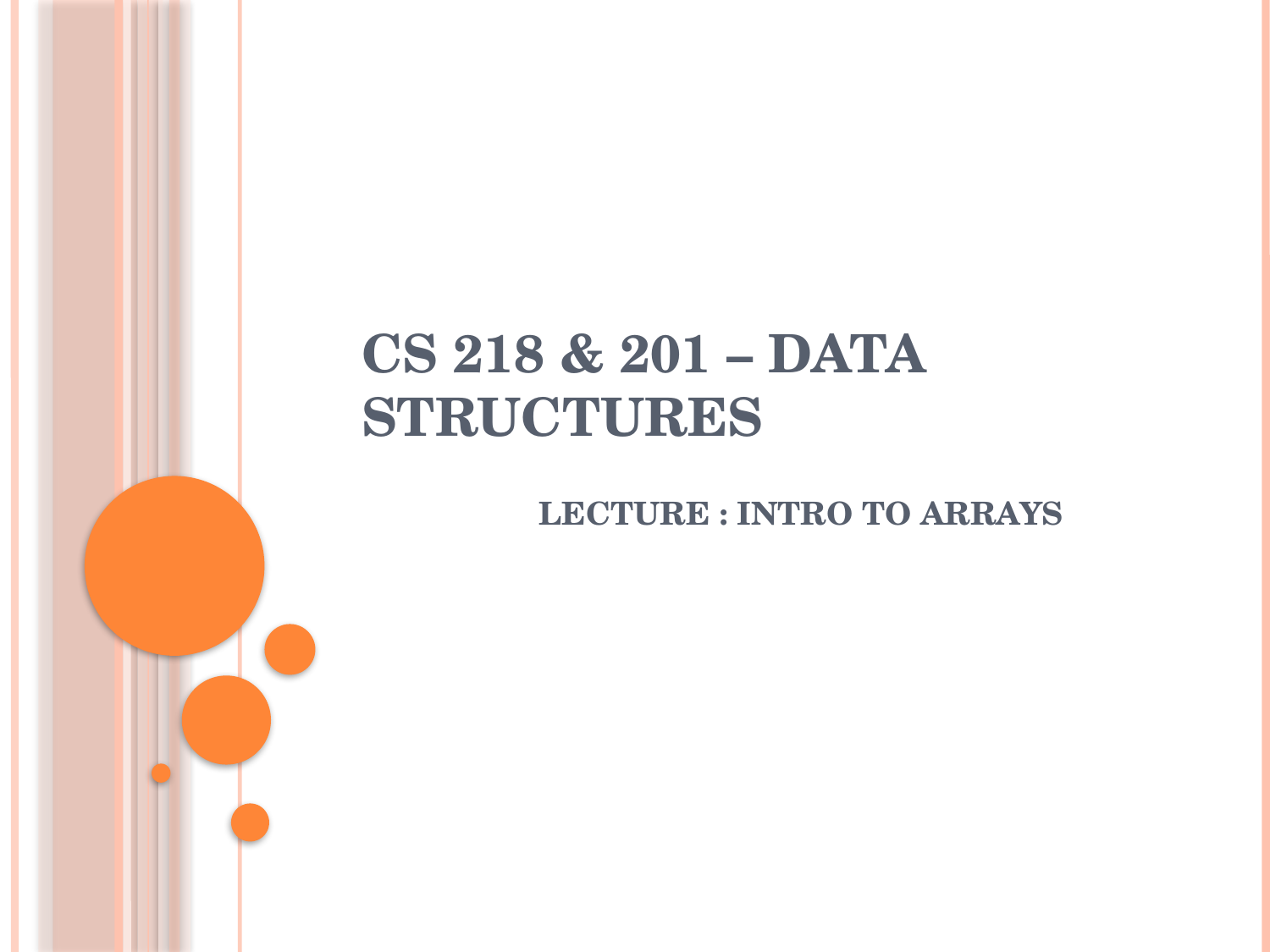

# CS 218 & 201 – DATA STRUCTURES
                LECTURE : INTRO TO ARRAYS